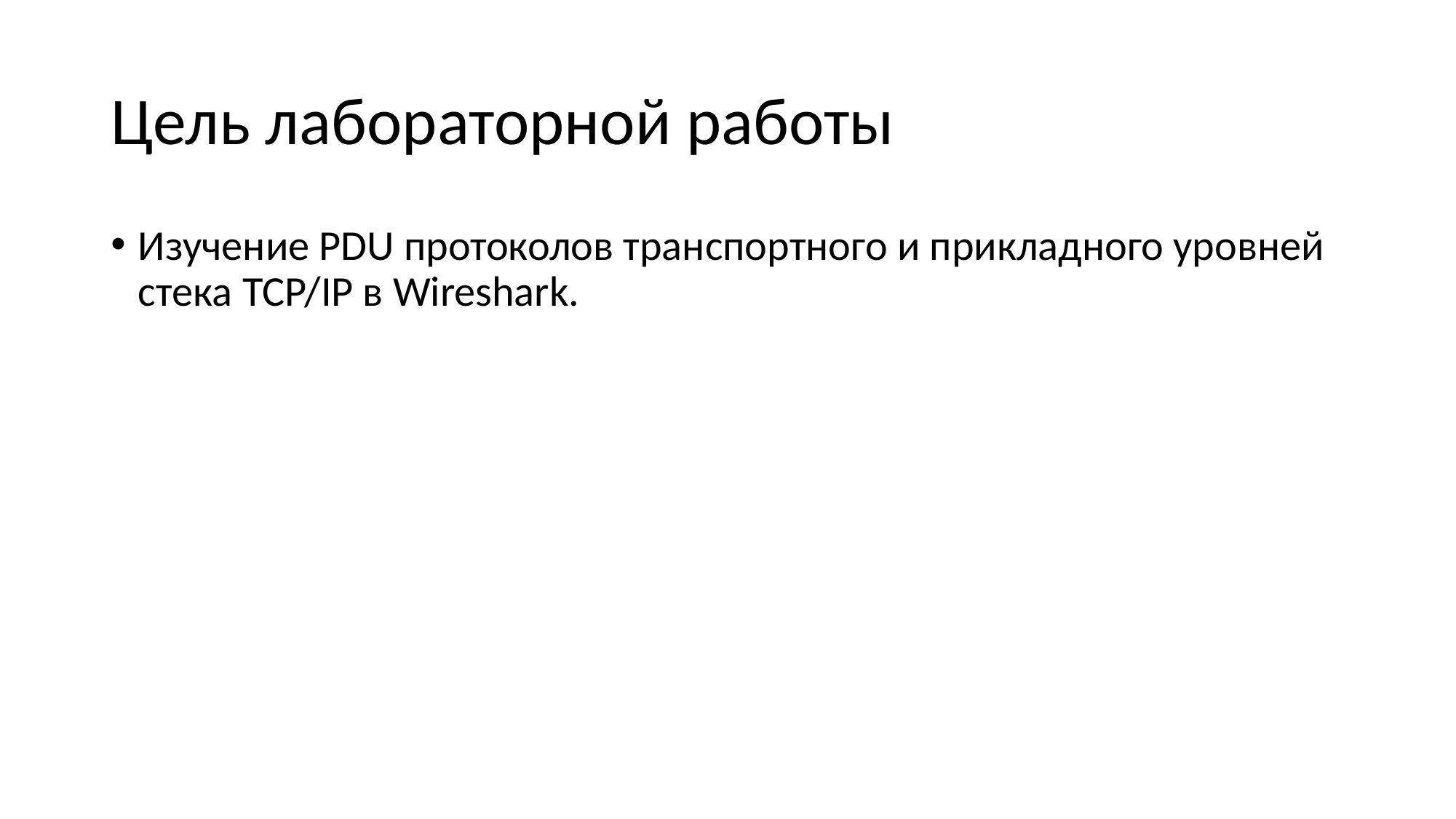

# Цель лабораторной работы
Изучение PDU протоколов транспортного и прикладного уровней стека TCP/IP в Wireshark.